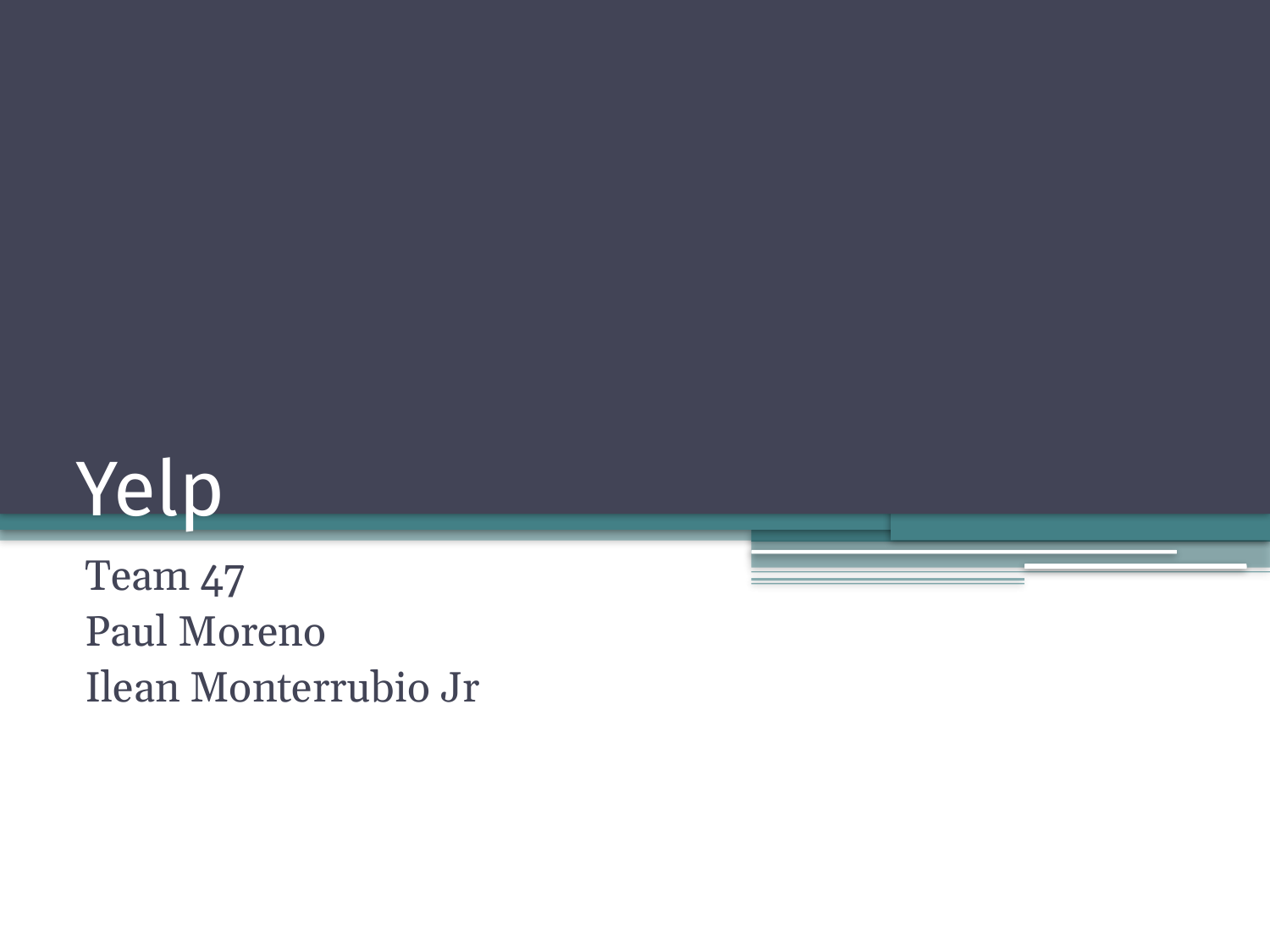

# Yelp
Team 47
Paul Moreno
Ilean Monterrubio Jr